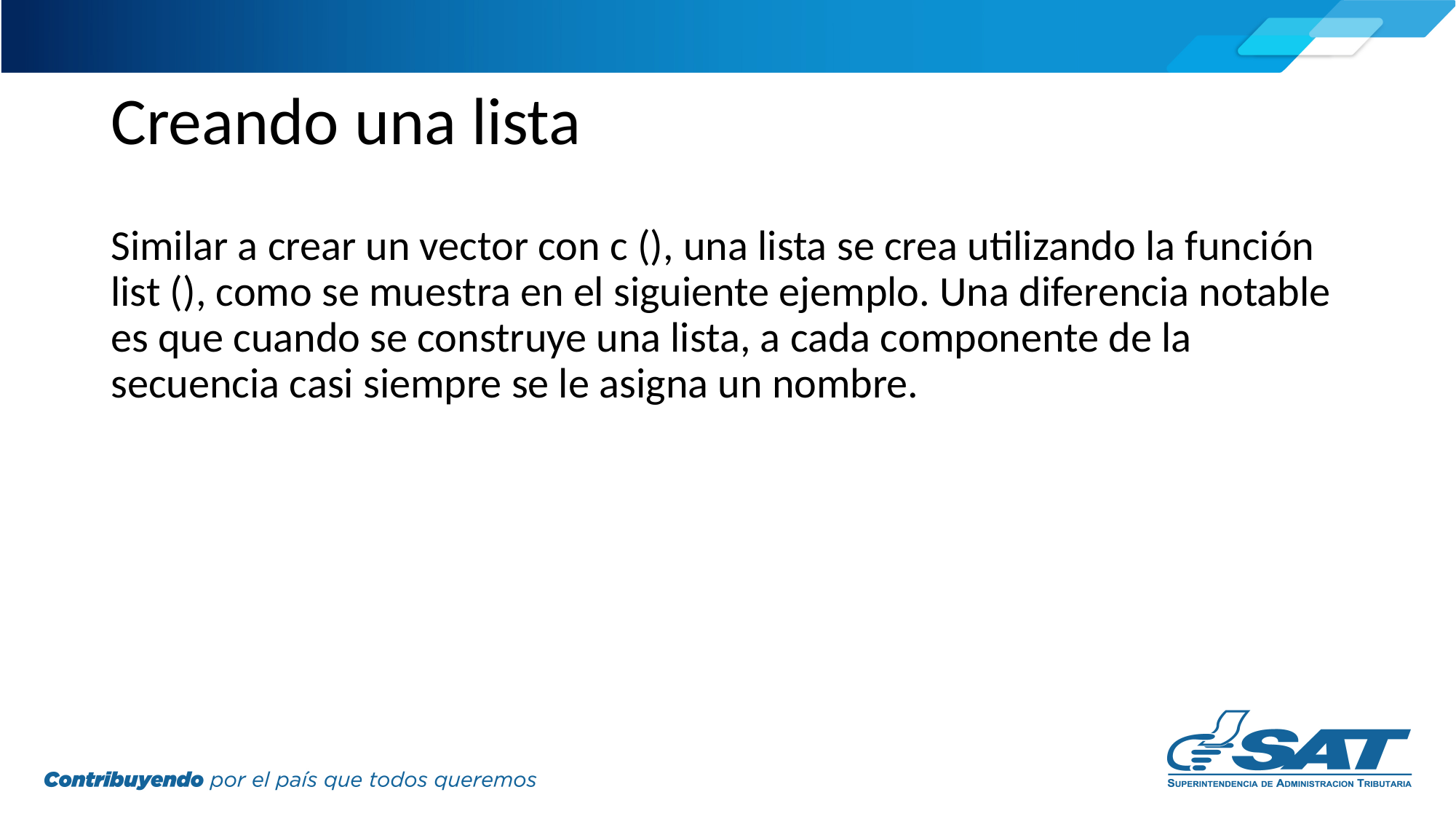

# Creando una lista
Similar a crear un vector con c (), una lista se crea utilizando la función list (), como se muestra en el siguiente ejemplo. Una diferencia notable es que cuando se construye una lista, a cada componente de la secuencia casi siempre se le asigna un nombre.